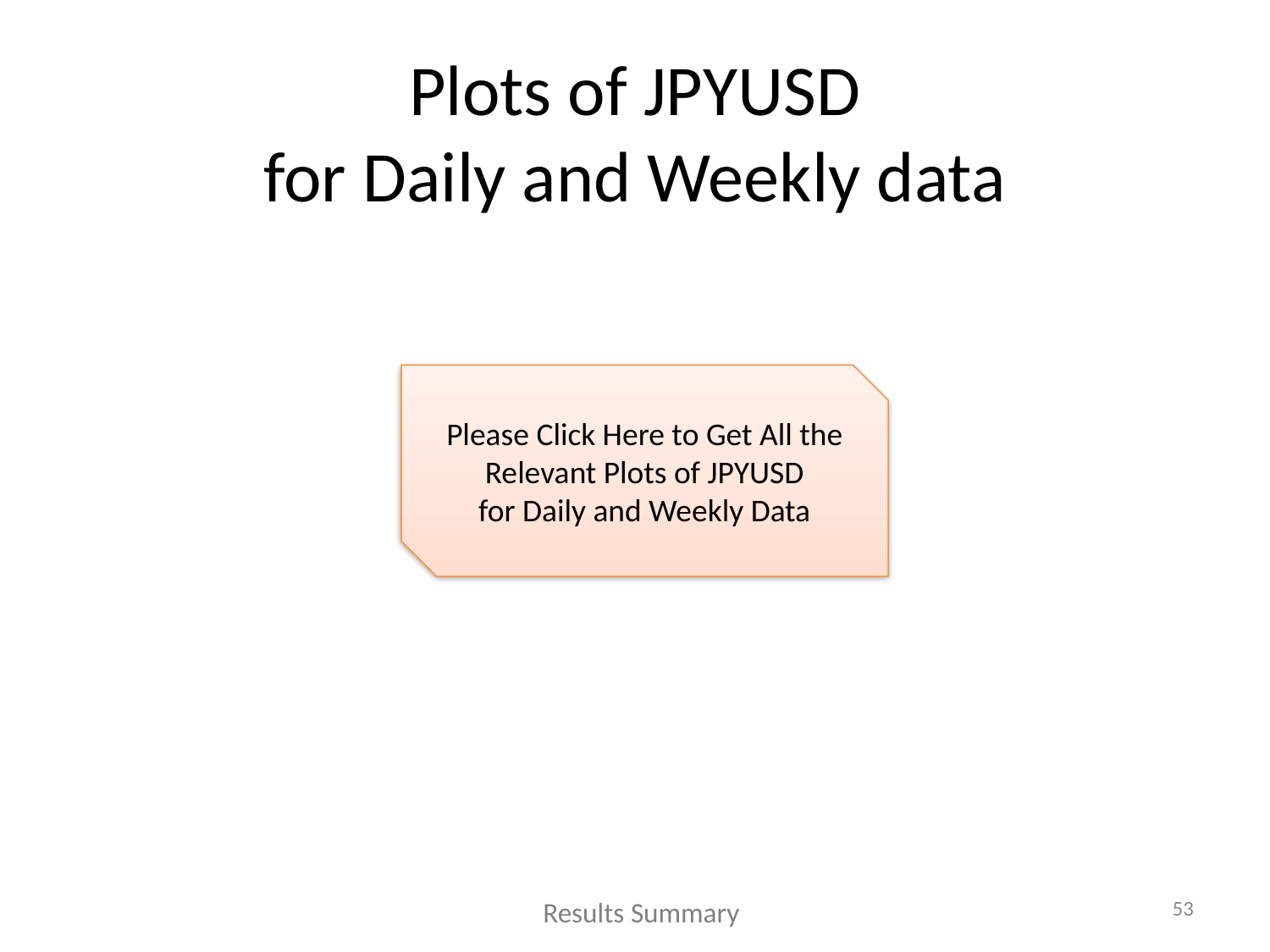

# Plots of JPYUSD for Daily and Weekly data
Please Click Here to Get All the Relevant Plots of JPYUSD
for Daily and Weekly Data
53
Results Summary